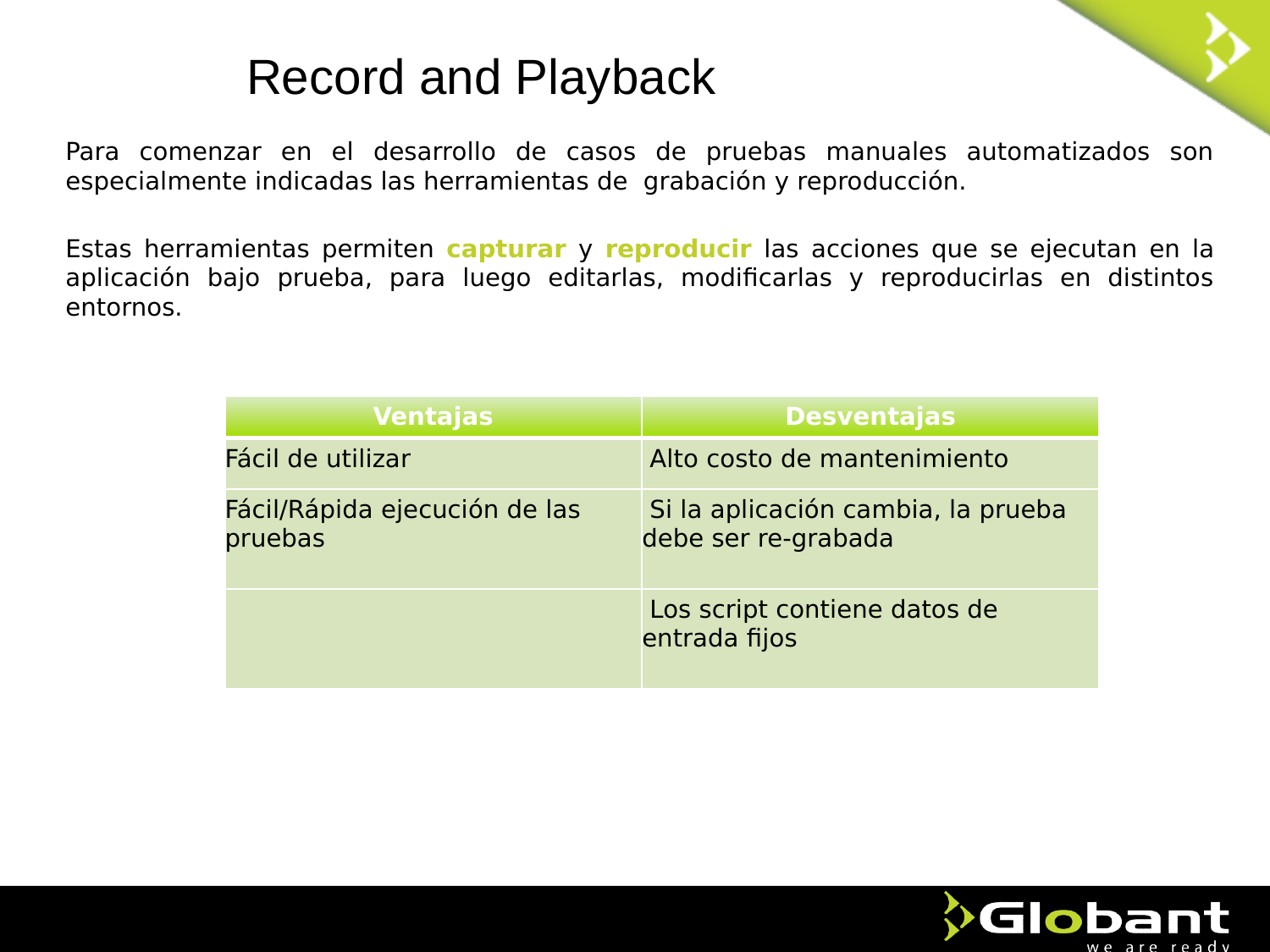

Record and Playback
Para comenzar en el desarrollo de casos de pruebas manuales automatizados son especialmente indicadas las herramientas de  grabación y reproducción.

Estas herramientas permiten capturar y reproducir las acciones que se ejecutan en la aplicación bajo prueba, para luego editarlas, modificarlas y reproducirlas en distintos entornos.
| Ventajas | Desventajas |
| --- | --- |
| Fácil de utilizar | Alto costo de mantenimiento |
| Fácil/Rápida ejecución de las pruebas | Si la aplicación cambia, la prueba debe ser re-grabada |
|  | Los script contiene datos de entrada fijos |